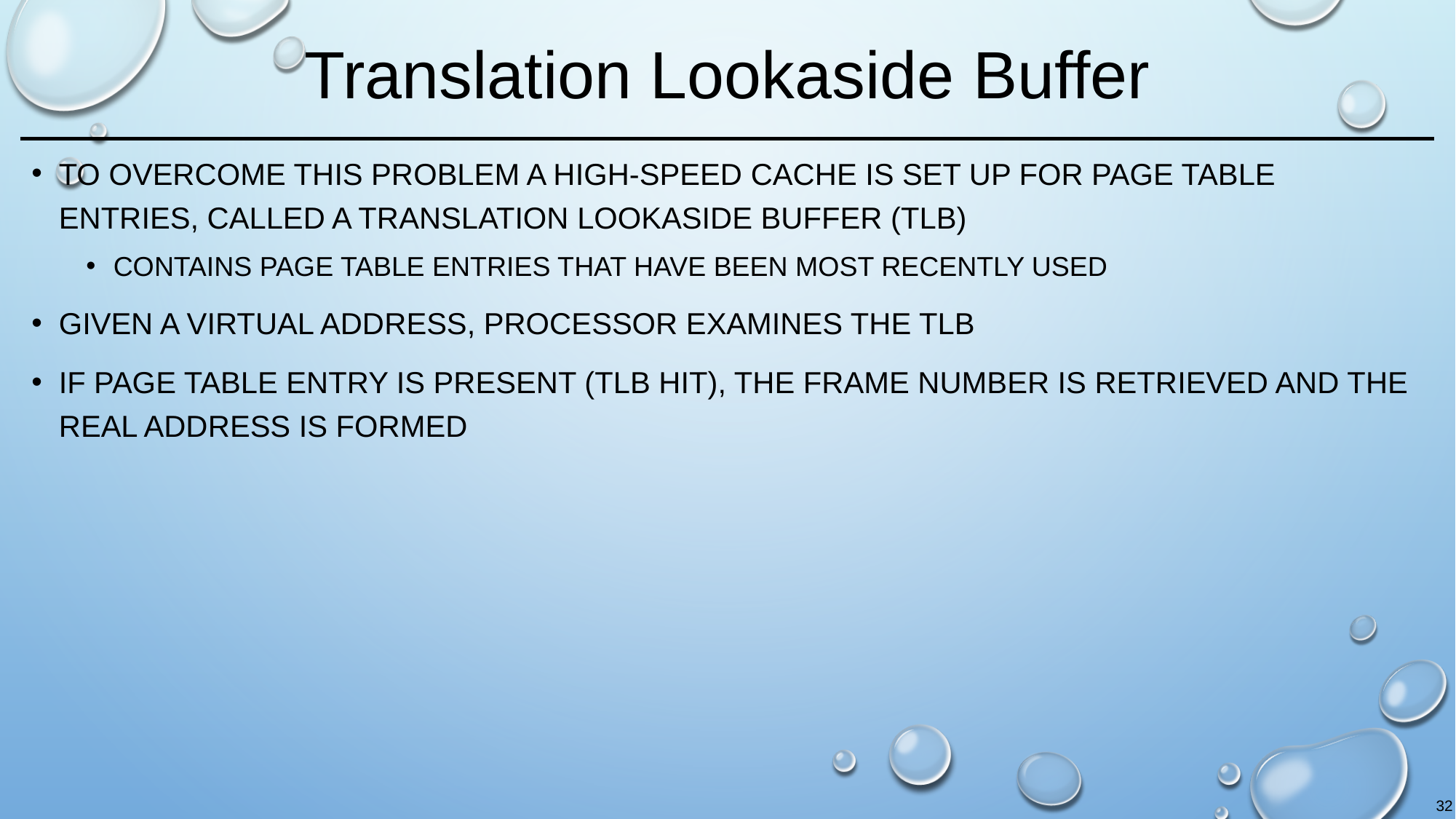

# Translation Lookaside Buffer
To overcome this problem a high-speed cache is set up for page table entries, called a Translation Lookaside Buffer (TLB)
Contains page table entries that have been most recently used
Given a virtual address, processor examines the TLB
If page table entry is present (TLB hit), the frame number is retrieved and the real address is formed
32